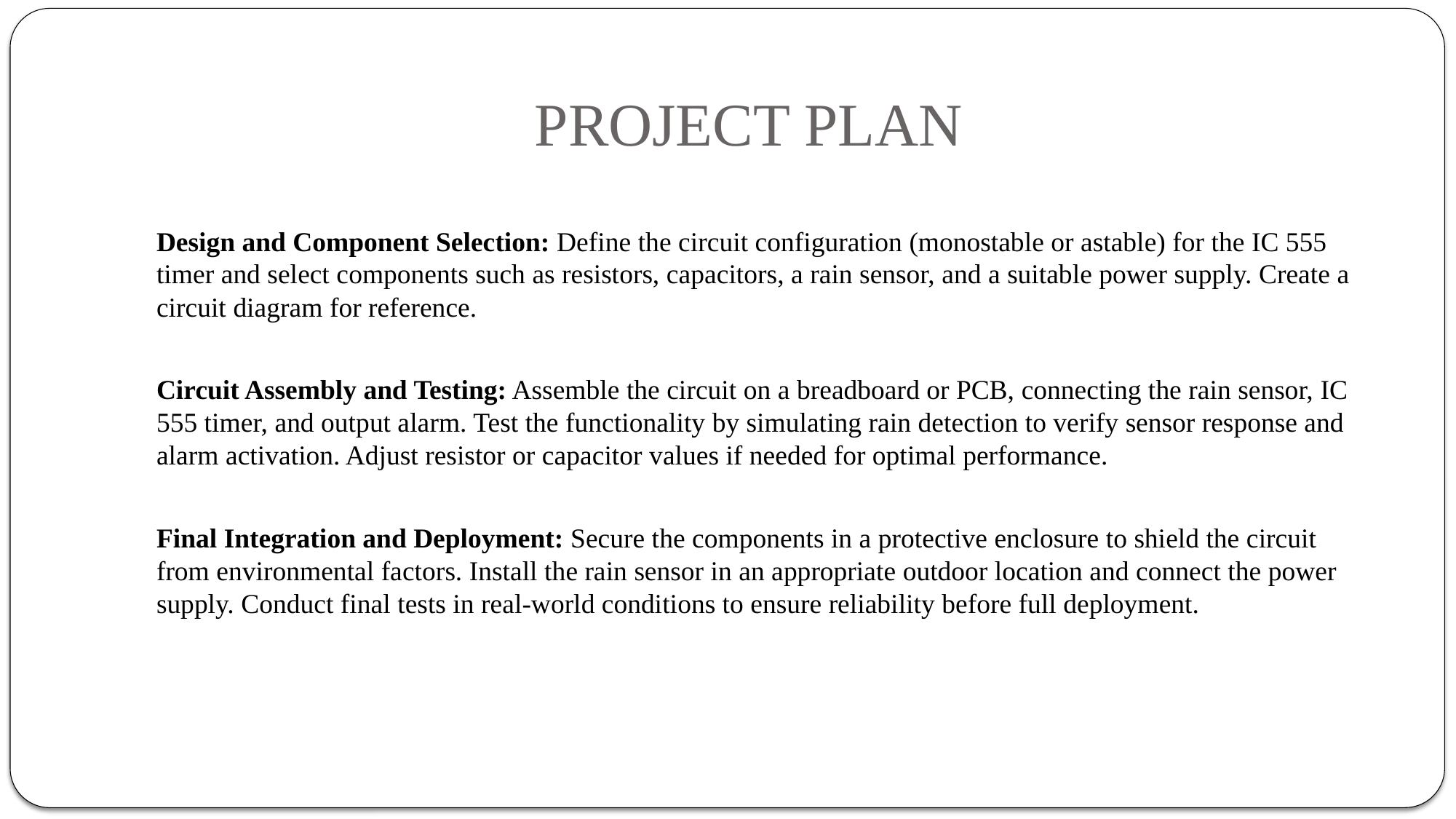

# PROJECT PLAN
Design and Component Selection: Define the circuit configuration (monostable or astable) for the IC 555 timer and select components such as resistors, capacitors, a rain sensor, and a suitable power supply. Create a circuit diagram for reference.

Circuit Assembly and Testing: Assemble the circuit on a breadboard or PCB, connecting the rain sensor, IC 555 timer, and output alarm. Test the functionality by simulating rain detection to verify sensor response and alarm activation. Adjust resistor or capacitor values if needed for optimal performance.

Final Integration and Deployment: Secure the components in a protective enclosure to shield the circuit from environmental factors. Install the rain sensor in an appropriate outdoor location and connect the power supply. Conduct final tests in real-world conditions to ensure reliability before full deployment.